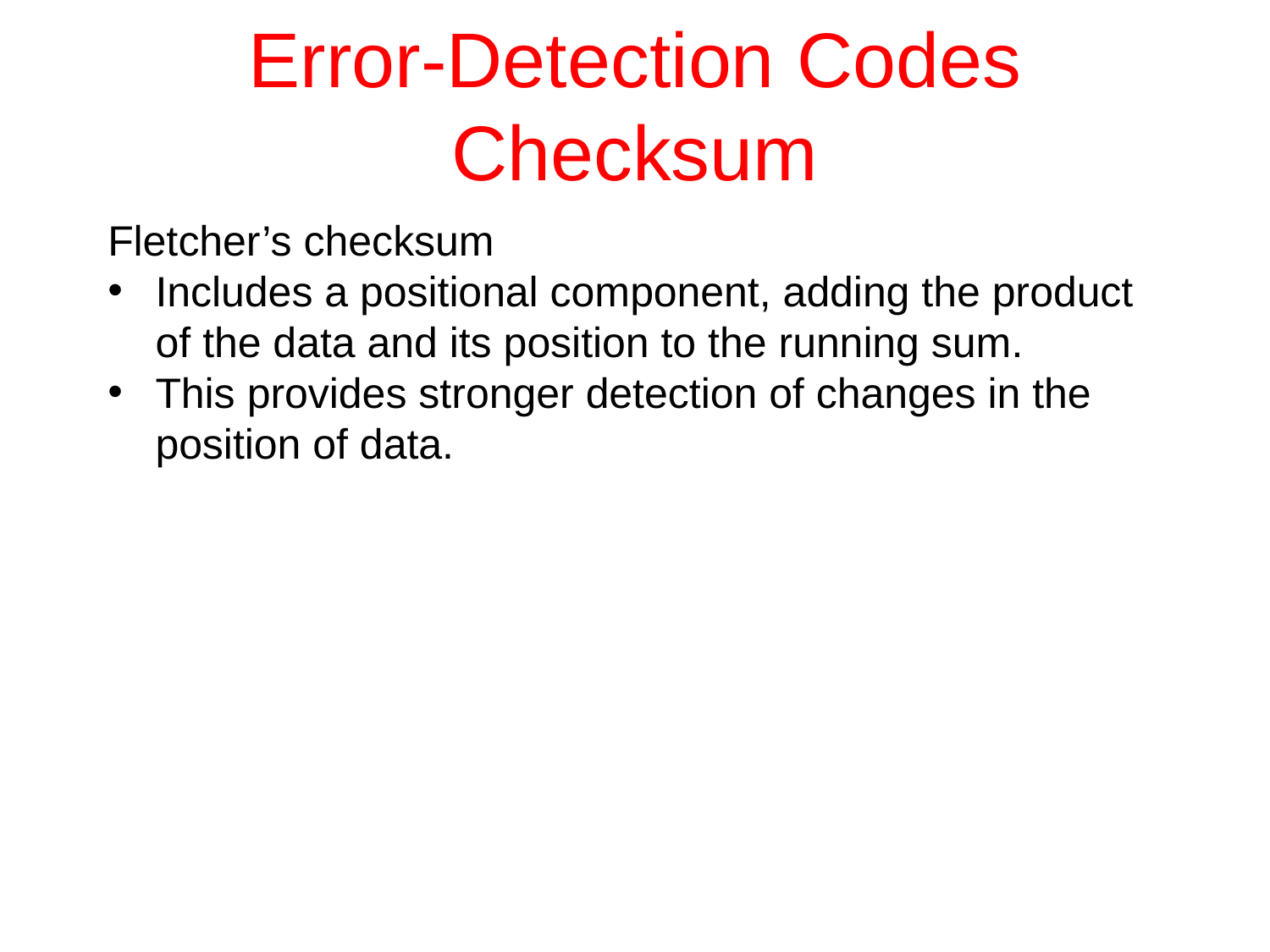

# Error-Detection Codes Checksum
Fletcher’s checksum
Includes a positional component, adding the product of the data and its position to the running sum.
This provides stronger detection of changes in the position of data.